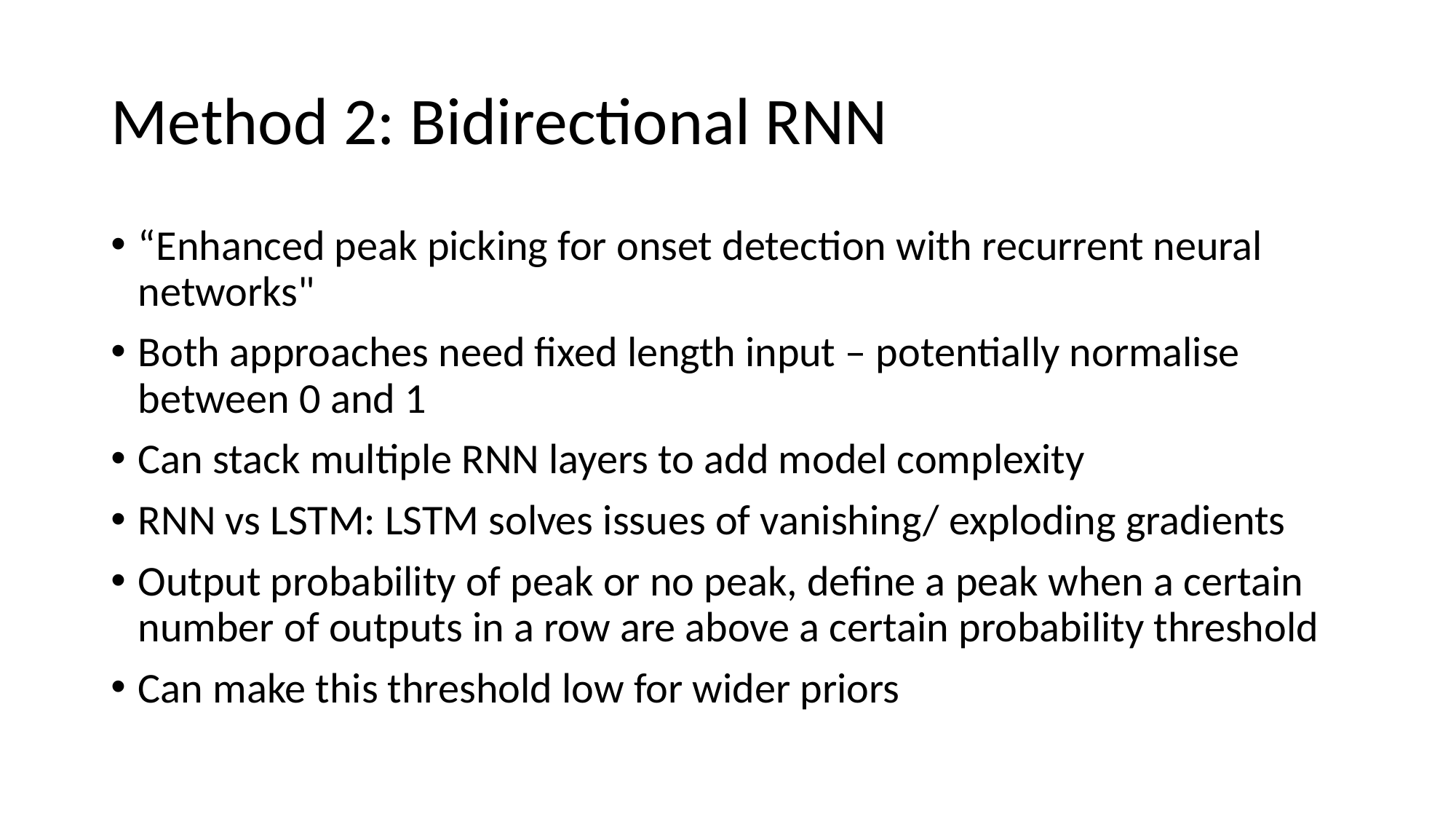

# Method 2: Bidirectional RNN
“Enhanced peak picking for onset detection with recurrent neural networks"
Both approaches need fixed length input – potentially normalise between 0 and 1
Can stack multiple RNN layers to add model complexity
RNN vs LSTM: LSTM solves issues of vanishing/ exploding gradients
Output probability of peak or no peak, define a peak when a certain number of outputs in a row are above a certain probability threshold
Can make this threshold low for wider priors